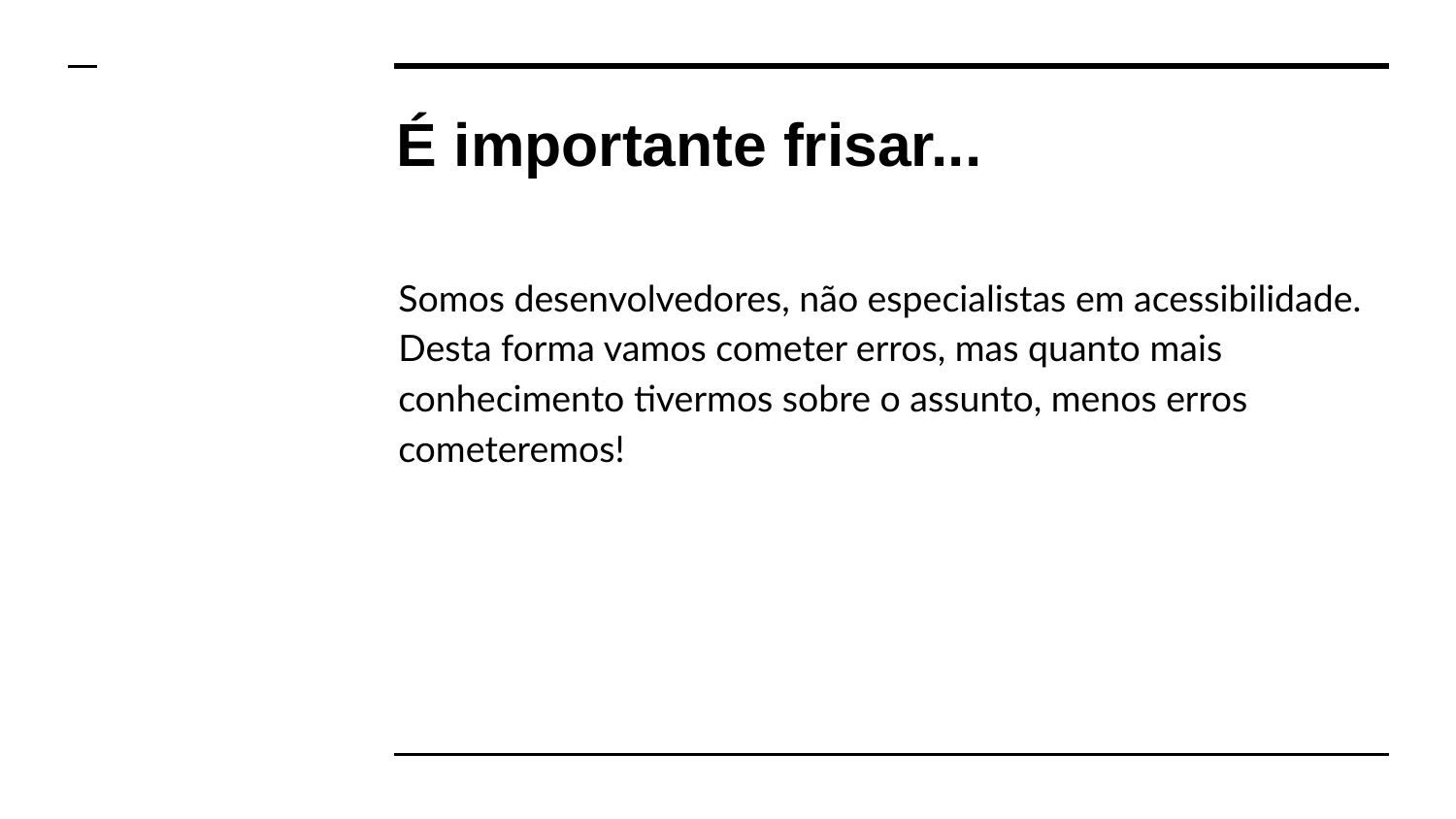

# É importante frisar...
Somos desenvolvedores, não especialistas em acessibilidade. Desta forma vamos cometer erros, mas quanto mais conhecimento tivermos sobre o assunto, menos erros cometeremos!